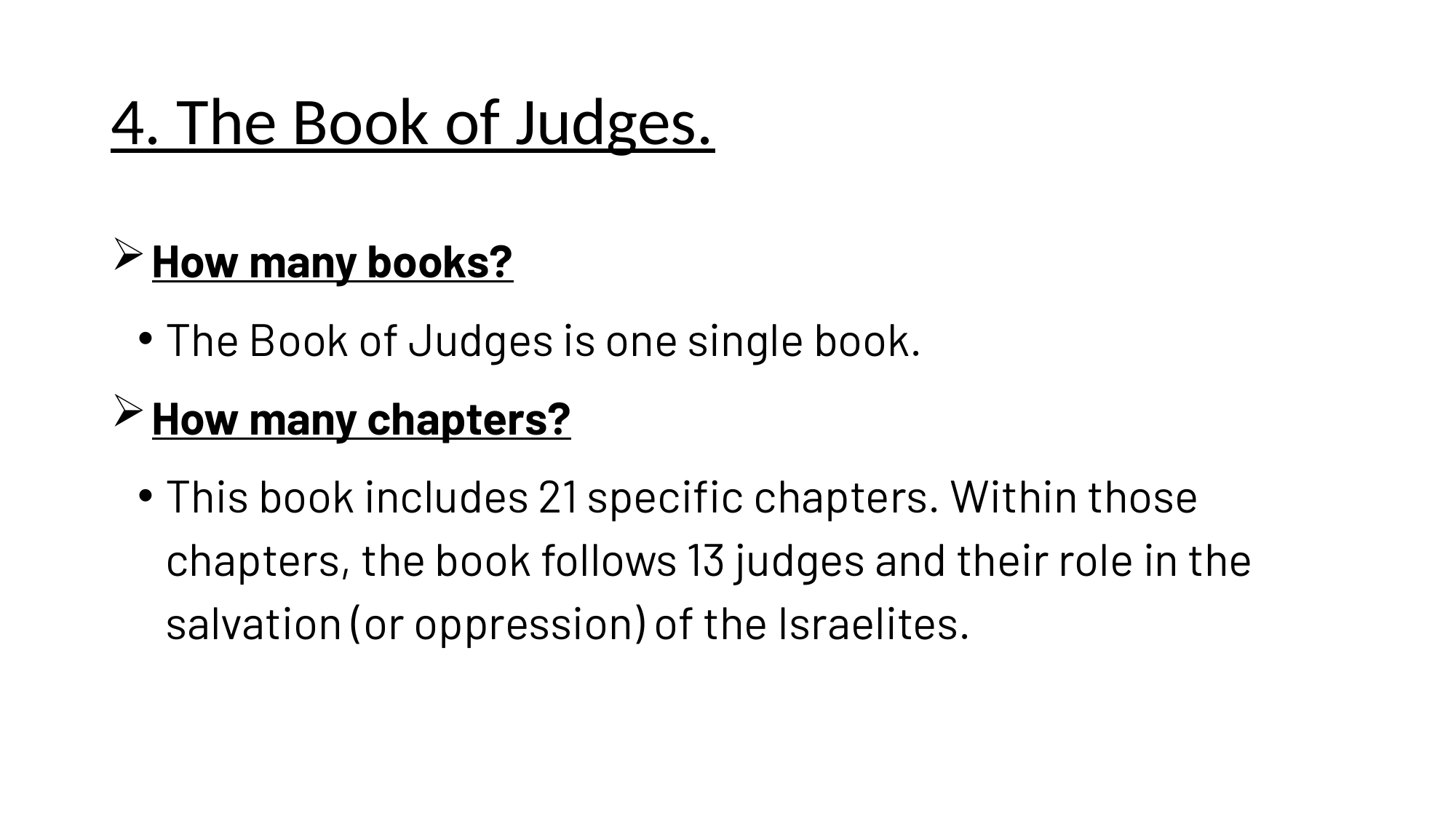

# 4. The Book of Judges.
How many books?
The Book of Judges is one single book.
How many chapters?
This book includes 21 specific chapters. Within those chapters, the book follows 13 judges and their role in the salvation (or oppression) of the Israelites.